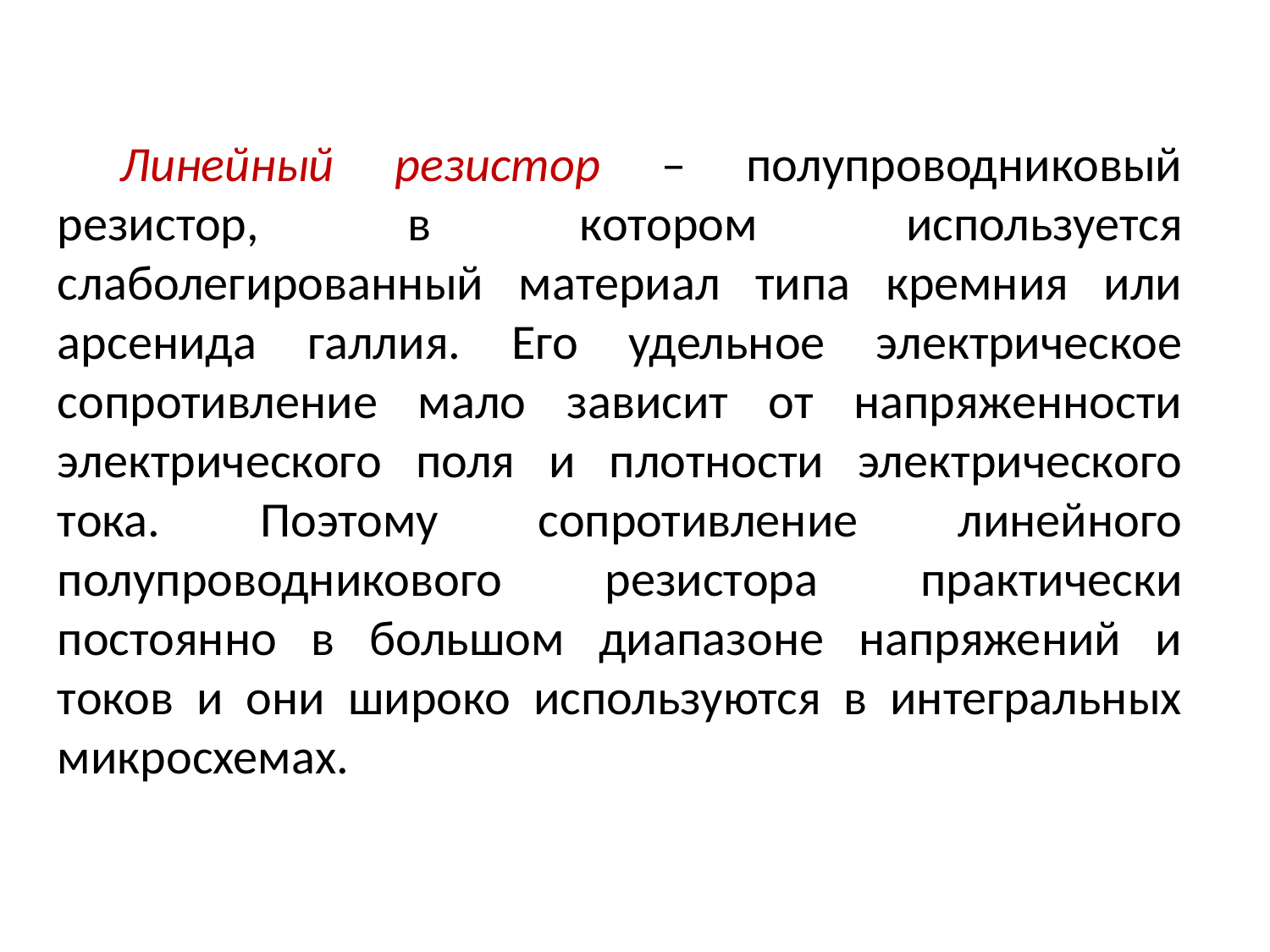

Линейный резистор – полупроводниковый резистор, в котором используется слаболегированный материал типа кремния или арсенида галлия. Его удельное электрическое сопротивление мало зависит от напряженности электрического поля и плотности электрического тока. Поэтому сопротивление линейного полупроводникового резистора практически постоянно в большом диапазоне напряжений и токов и они широко используются в интегральных микросхемах.